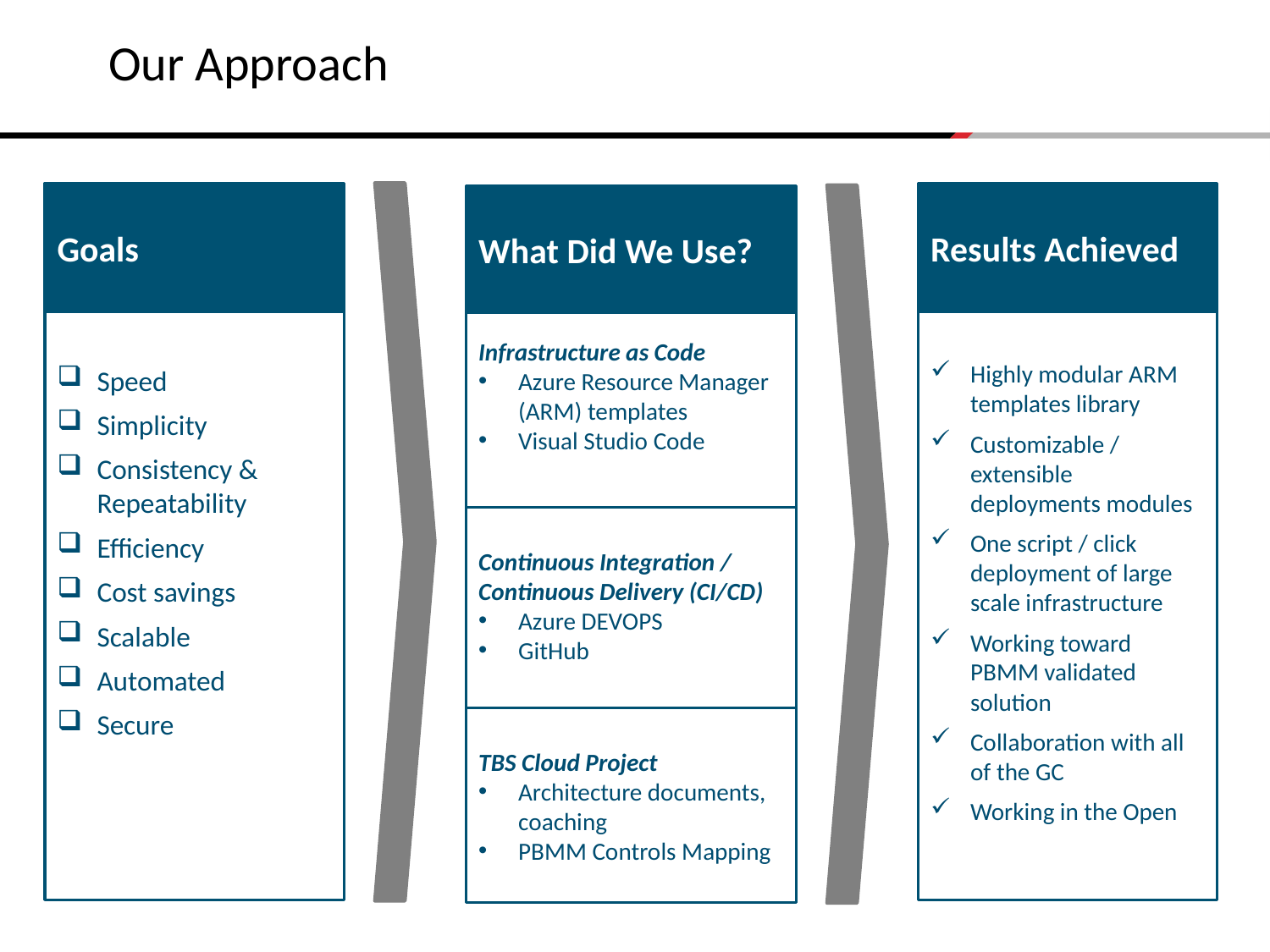

Our Approach

Goals

Speed
Simplicity
Consistency & Repeatability
Efficiency
Cost savings
Scalable
Automated
Secure
Results Achieved

Highly modular ARM templates library
Customizable / extensible deployments modules
One script / click deployment of large scale infrastructure
Working toward PBMM validated solution
Collaboration with all of the GC
Working in the Open

What Did We Use?

Continuous Integration / Continuous Delivery (CI/CD)
Azure DEVOPS
GitHub

TBS Cloud Project
Architecture documents, coaching
PBMM Controls Mapping
Infrastructure as Code
Azure Resource Manager (ARM) templates
Visual Studio Code